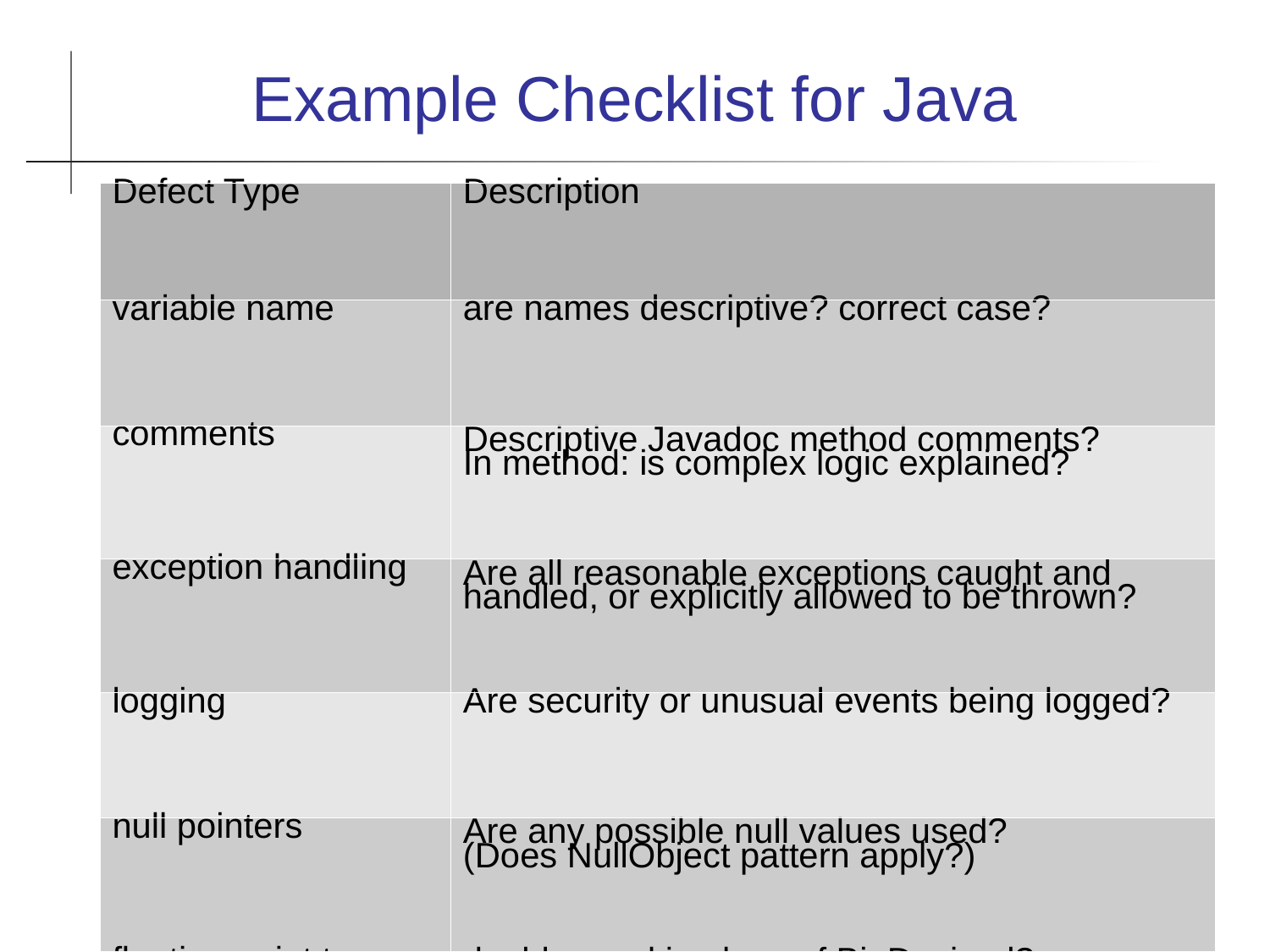

Example Checklist for Java
| Defect Type | Description |
| --- | --- |
| variable name | are names descriptive? correct case? |
| comments | Descriptive Javadoc method comments? In method: is complex logic explained? |
| exception handling | Are all reasonable exceptions caught and handled, or explicitly allowed to be thrown? |
| logging | Are security or unusual events being logged? |
| null pointers | Are any possible null values used? (Does NullObject pattern apply?) |
| floating point types | double used in place of BigDecimal? |
| output formats | Are printed values always explicitly formatted? |
|  |  |